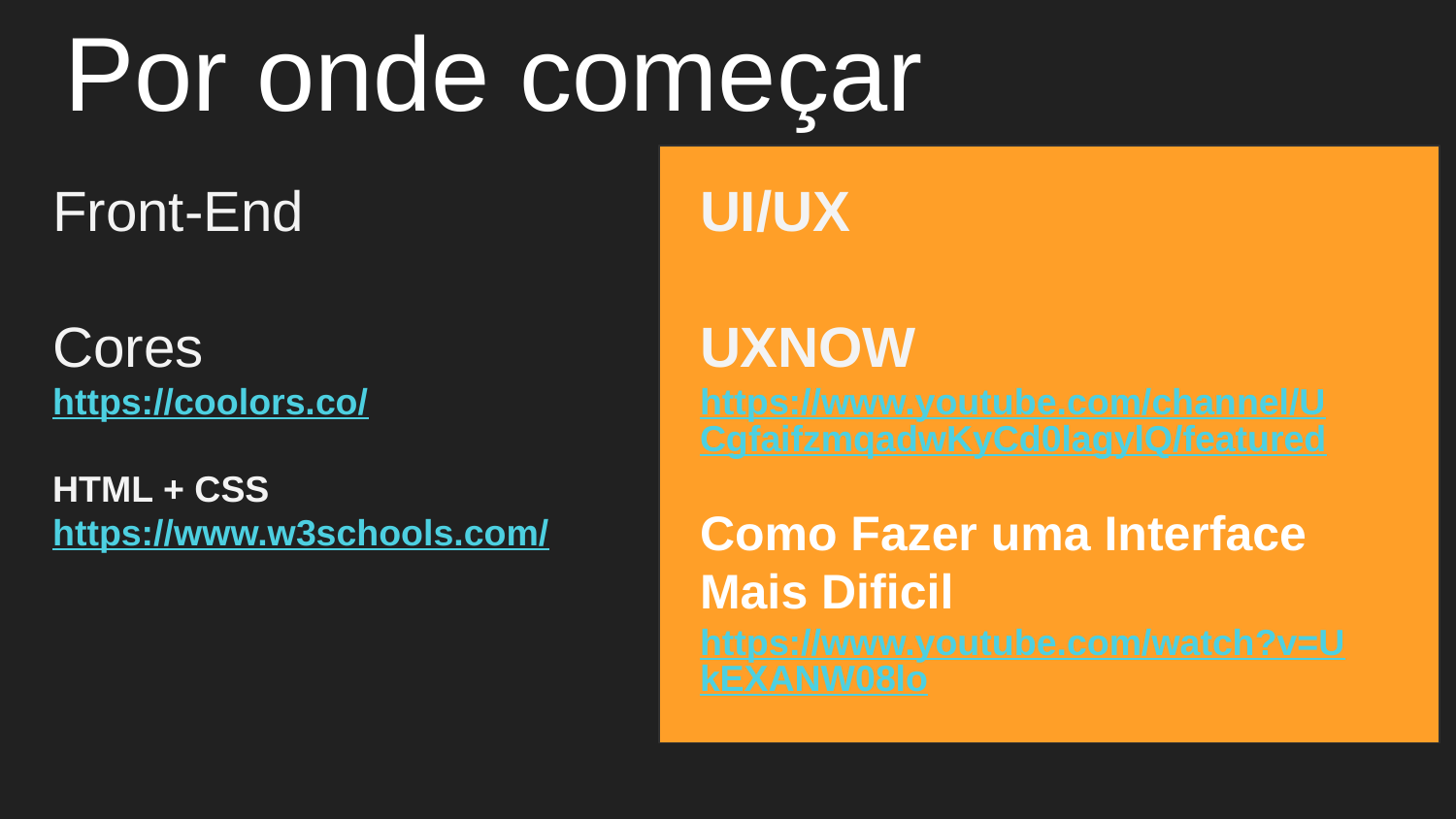

# Por onde começar

Front-End

Cores
https://coolors.co/

HTML + CSS
https://www.w3schools.com/
UI/UX

UXNOW
https://www.youtube.com/channel/UCgfaifzmqadwKyCd0lagylQ/featured

Como Fazer uma Interface Mais Dificil
https://www.youtube.com/watch?v=UkEXANW08lo